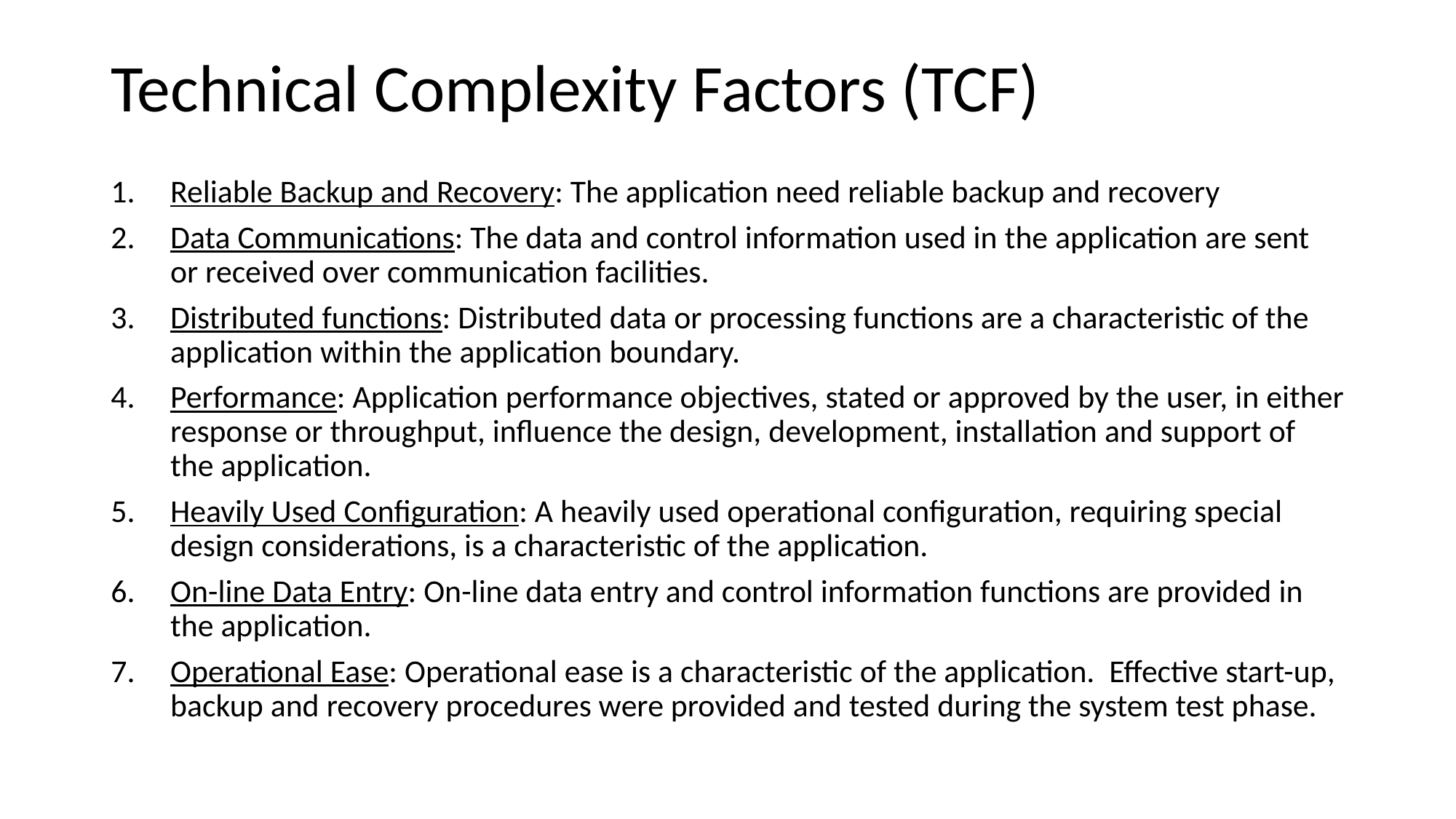

# Technical Complexity Factors (TCF)
Reliable Backup and Recovery: The application need reliable backup and recovery
Data Communications: The data and control information used in the application are sent or received over communication facilities.
Distributed functions: Distributed data or processing functions are a characteristic of the application within the application boundary.
Performance: Application performance objectives, stated or approved by the user, in either response or throughput, influence the design, development, installation and support of the application.
Heavily Used Configuration: A heavily used operational configuration, requiring special design considerations, is a characteristic of the application.
On-line Data Entry: On-line data entry and control information functions are provided in the application.
Operational Ease: Operational ease is a characteristic of the application.  Effective start-up, backup and recovery procedures were provided and tested during the system test phase.